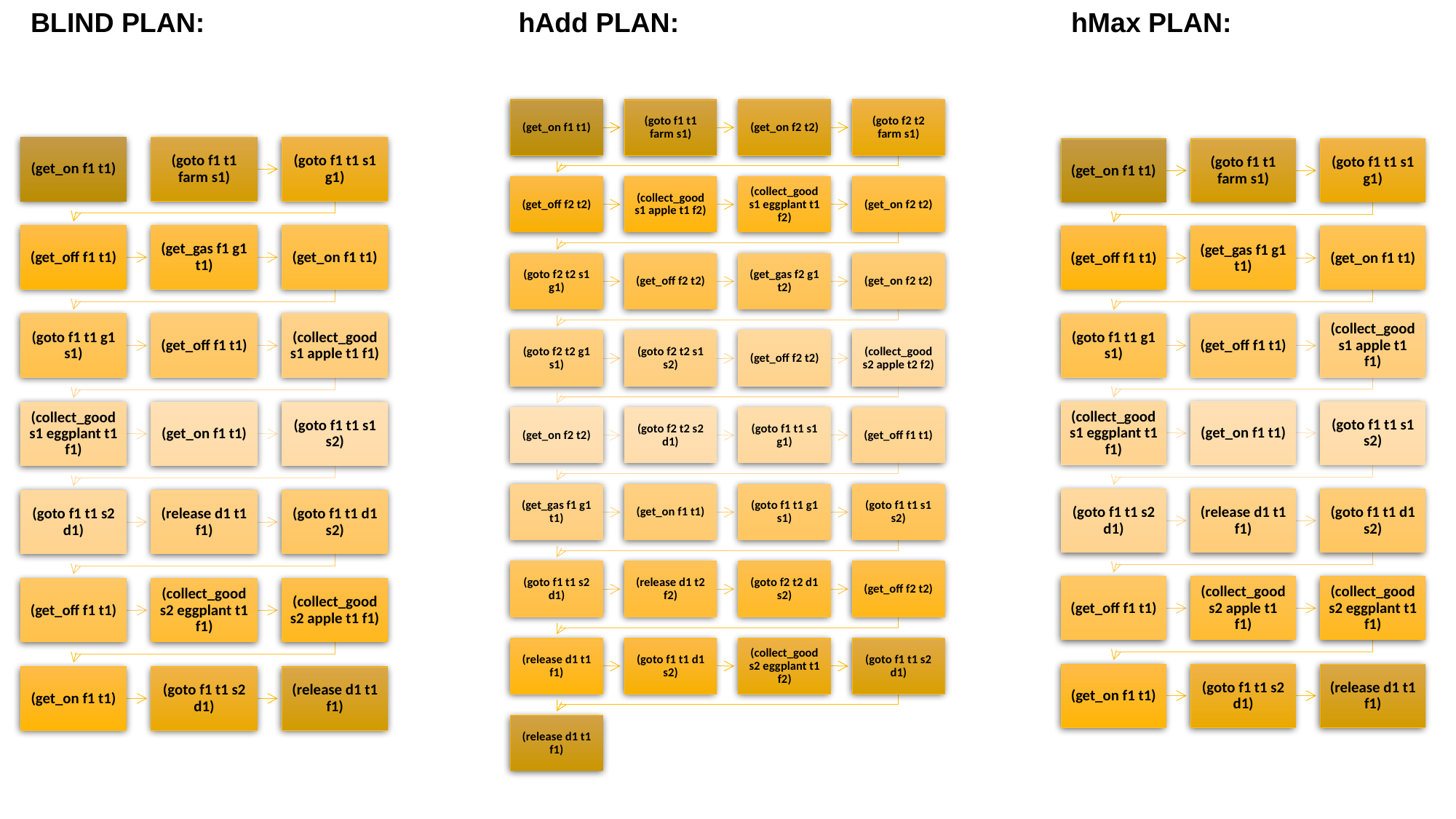

BLIND PLAN:
hAdd PLAN:
hMax PLAN:

(get_on f1 t1)

(goto f1 t1 farm s1)

(get_on f2 t2)

(goto f2 t2 farm s1)

(get_off f2 t2)

(collect_good s1 apple t1 f2)

(collect_good s1 eggplant t1 f2)

(get_on f2 t2)

(goto f2 t2 s1 g1)

(get_off f2 t2)

(get_gas f2 g1 t2)

(get_on f2 t2)

(goto f2 t2 g1 s1)

(goto f2 t2 s1 s2)

(get_off f2 t2)

(collect_good s2 apple t2 f2)

(get_on f2 t2)

(goto f2 t2 s2 d1)

(goto f1 t1 s1 g1)

(get_off f1 t1)

(get_gas f1 g1 t1)

(get_on f1 t1)

(goto f1 t1 g1 s1)

(goto f1 t1 s1 s2)

(goto f1 t1 s2 d1)

(release d1 t2 f2)

(goto f2 t2 d1 s2)

(get_off f2 t2)

(release d1 t1 f1)

(goto f1 t1 d1 s2)

(collect_good s2 eggplant t1 f2)

(goto f1 t1 s2 d1)
(release d1 t1 f1)

(get_on f1 t1)

(goto f1 t1 farm s1)

(goto f1 t1 s1 g1)

(get_off f1 t1)

(get_gas f1 g1 t1)

(get_on f1 t1)

(goto f1 t1 g1 s1)

(get_off f1 t1)

(collect_good s1 apple t1 f1)

(collect_good s1 eggplant t1 f1)

(get_on f1 t1)

(goto f1 t1 s1 s2)

(goto f1 t1 s2 d1)

(release d1 t1 f1)

(goto f1 t1 d1 s2)

(get_off f1 t1)

(collect_good s2 apple t1 f1)

(collect_good s2 eggplant t1 f1)

(get_on f1 t1)

(goto f1 t1 s2 d1)
(release d1 t1 f1)

(get_on f1 t1)

(goto f1 t1 farm s1)

(goto f1 t1 s1 g1)

(get_off f1 t1)

(get_gas f1 g1 t1)

(get_on f1 t1)

(goto f1 t1 g1 s1)

(get_off f1 t1)

(collect_good s1 apple t1 f1)

(collect_good s1 eggplant t1 f1)

(get_on f1 t1)

(goto f1 t1 s1 s2)

(goto f1 t1 s2 d1)

(release d1 t1 f1)

(goto f1 t1 d1 s2)

(get_off f1 t1)

(collect_good s2 eggplant t1 f1)

(collect_good s2 apple t1 f1)

(get_on f1 t1)

(goto f1 t1 s2 d1)
(release d1 t1 f1)